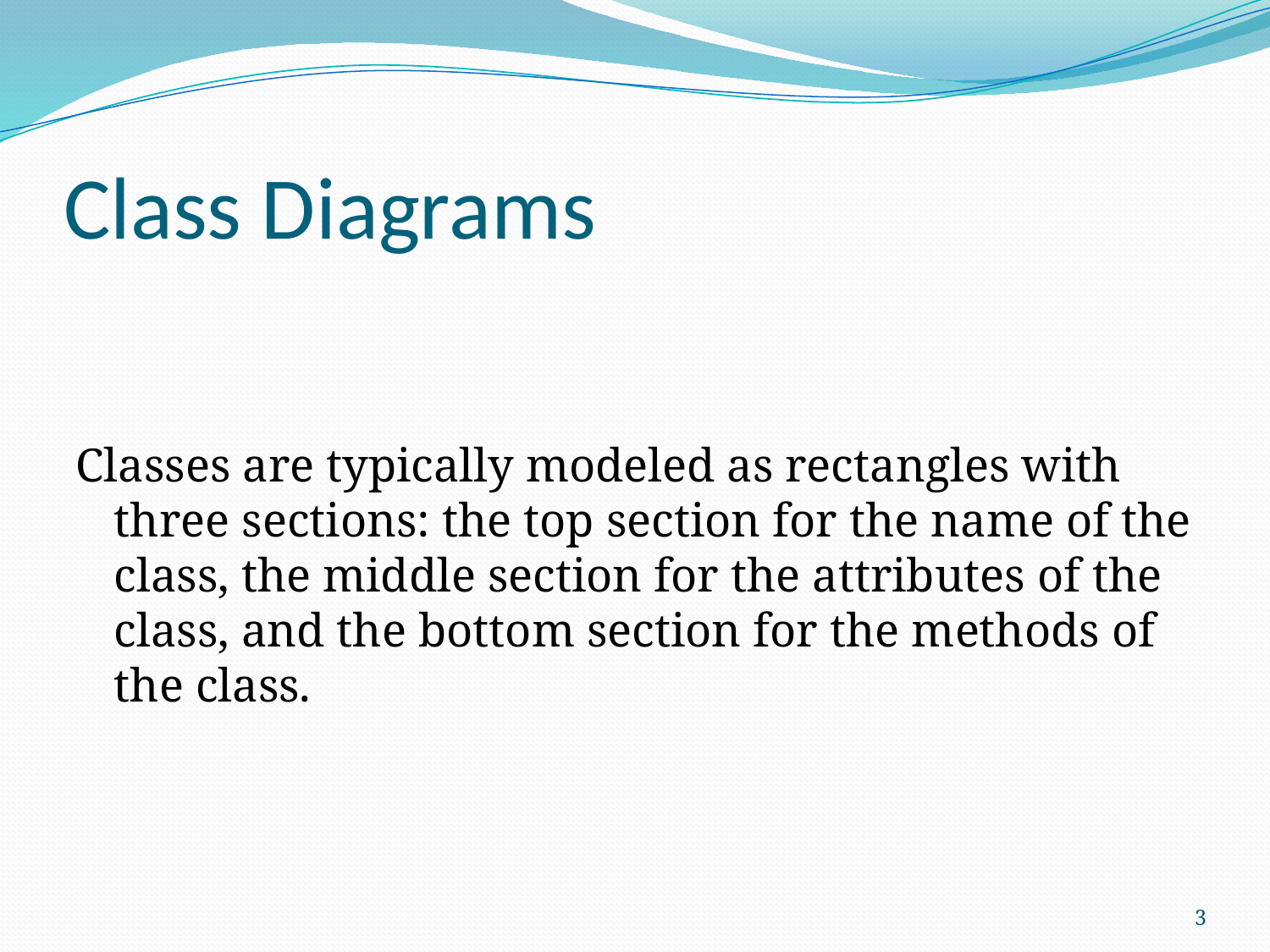

# Class Diagrams
Classes are typically modeled as rectangles with three sections: the top section for the name of the class, the middle section for the attributes of the class, and the bottom section for the methods of the class.
3